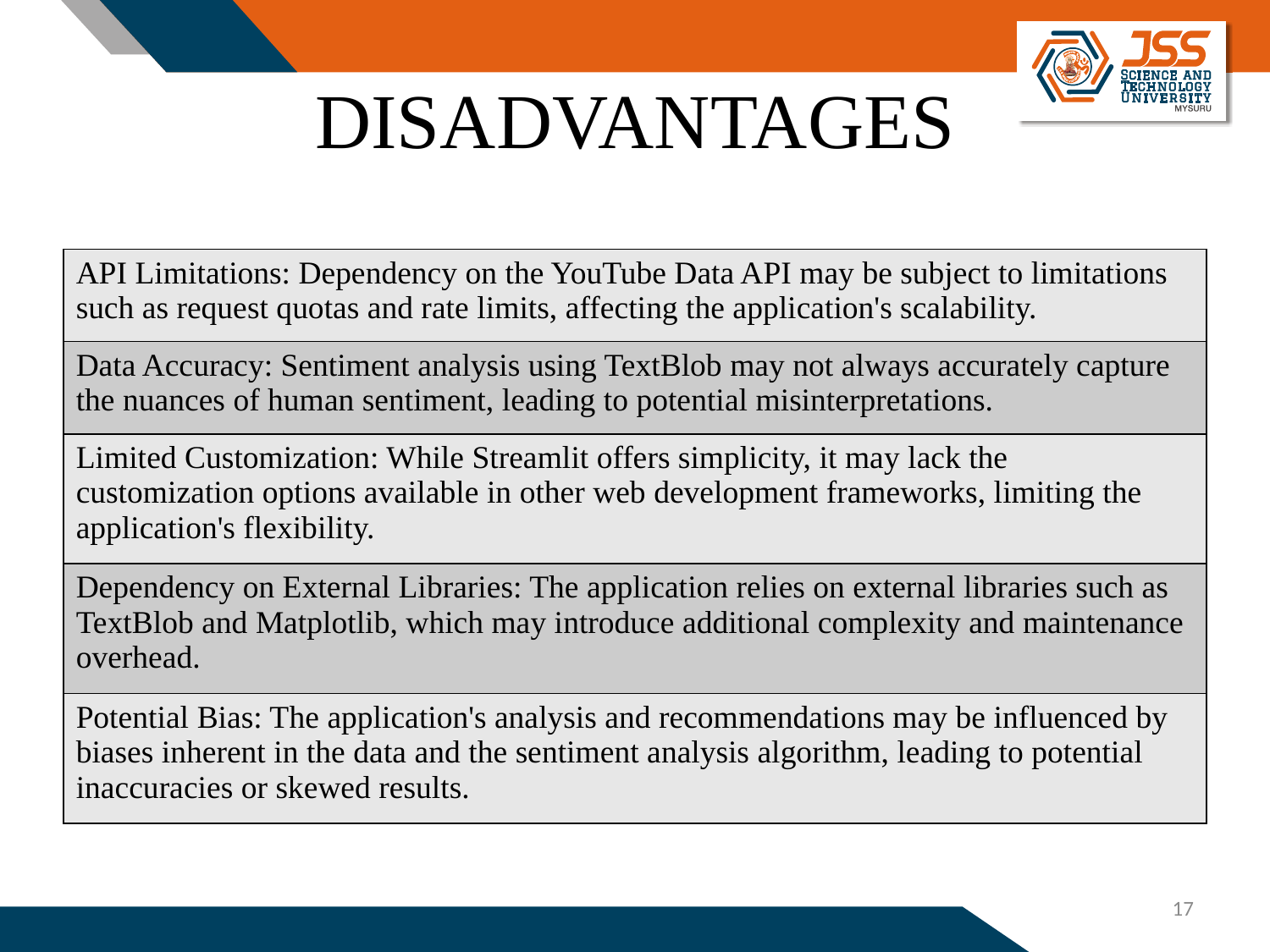

# DISADVANTAGES
| API Limitations: Dependency on the YouTube Data API may be subject to limitations such as request quotas and rate limits, affecting the application's scalability. |
| --- |
| Data Accuracy: Sentiment analysis using TextBlob may not always accurately capture the nuances of human sentiment, leading to potential misinterpretations. |
| Limited Customization: While Streamlit offers simplicity, it may lack the customization options available in other web development frameworks, limiting the application's flexibility. |
| Dependency on External Libraries: The application relies on external libraries such as TextBlob and Matplotlib, which may introduce additional complexity and maintenance overhead. |
| Potential Bias: The application's analysis and recommendations may be influenced by biases inherent in the data and the sentiment analysis algorithm, leading to potential inaccuracies or skewed results. |
17